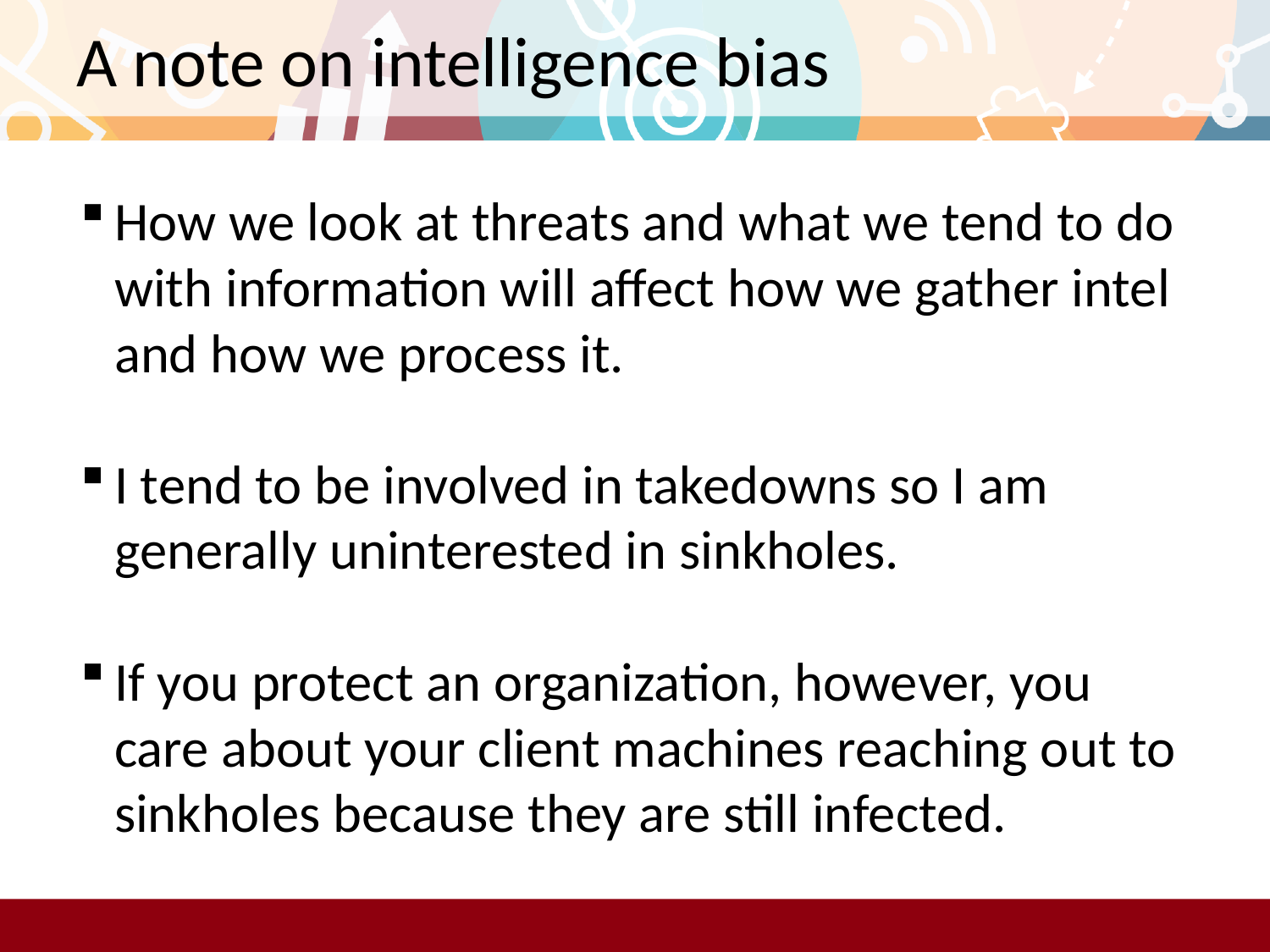

# A note on intelligence bias
How we look at threats and what we tend to do with information will affect how we gather intel and how we process it.

I tend to be involved in takedowns so I am generally uninterested in sinkholes.

If you protect an organization, however, you care about your client machines reaching out to sinkholes because they are still infected.